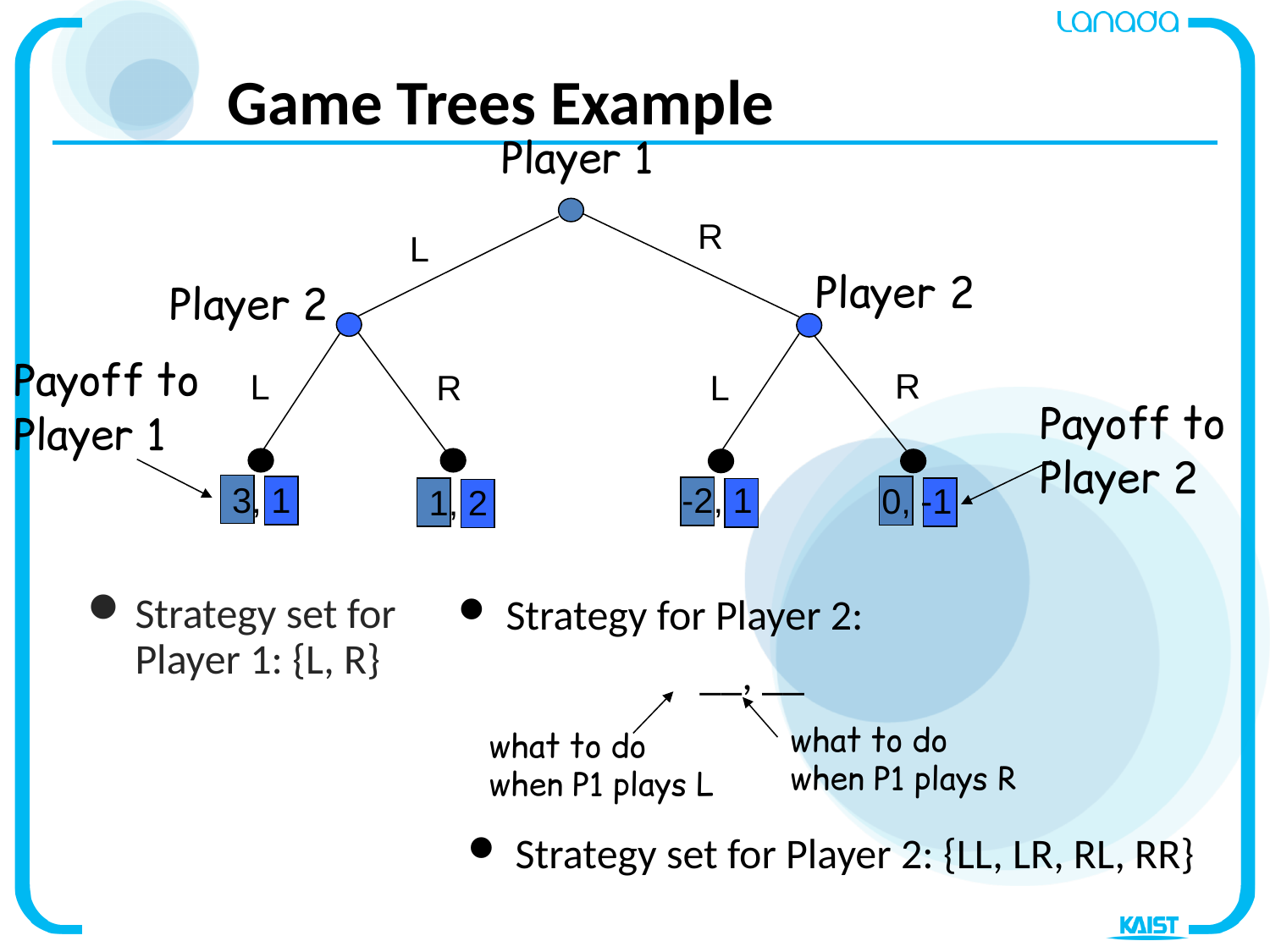

# Game Trees Example
Player 1

R

L
Player 2
Player 2

Payoff to
Player 1
R
L
R
L
Payoff to
Player 2

-2, 1
3, 1
0, -1
1, 2

Strategy for Player 2:
		       __, __
Strategy set for Player 1: {L, R}

what to do when P1 plays R
what to do when P1 plays L
Strategy set for Player 2: {LL, LR, RL, RR}